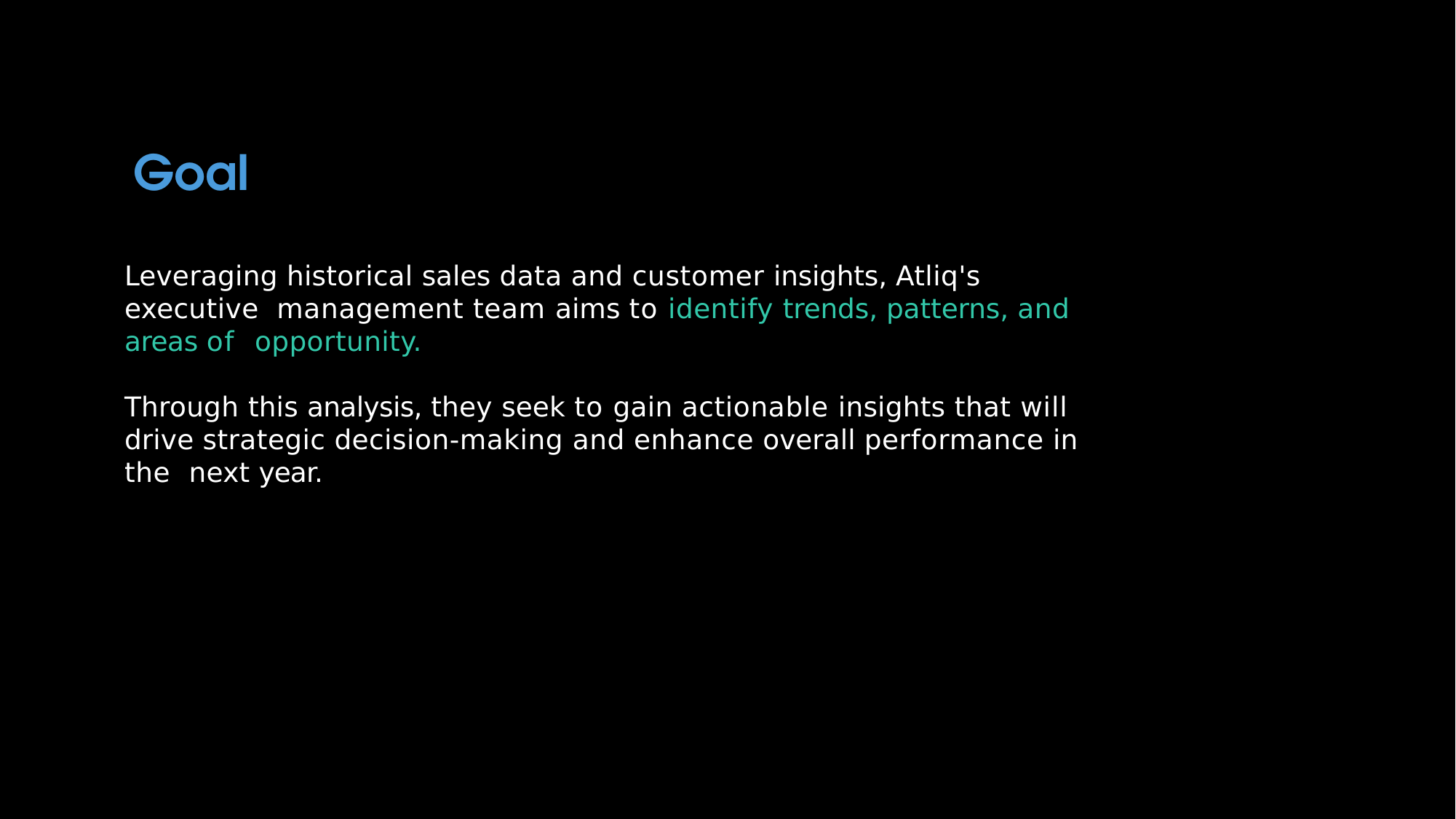

Goal
Leveraging historical sales data and customer insights, Atliq's executive  management team aims to identify trends, patterns, and areas of  opportunity.

Through this analysis, they seek to gain actionable insights that will  drive strategic decision-making and enhance overall performance in the  next year.